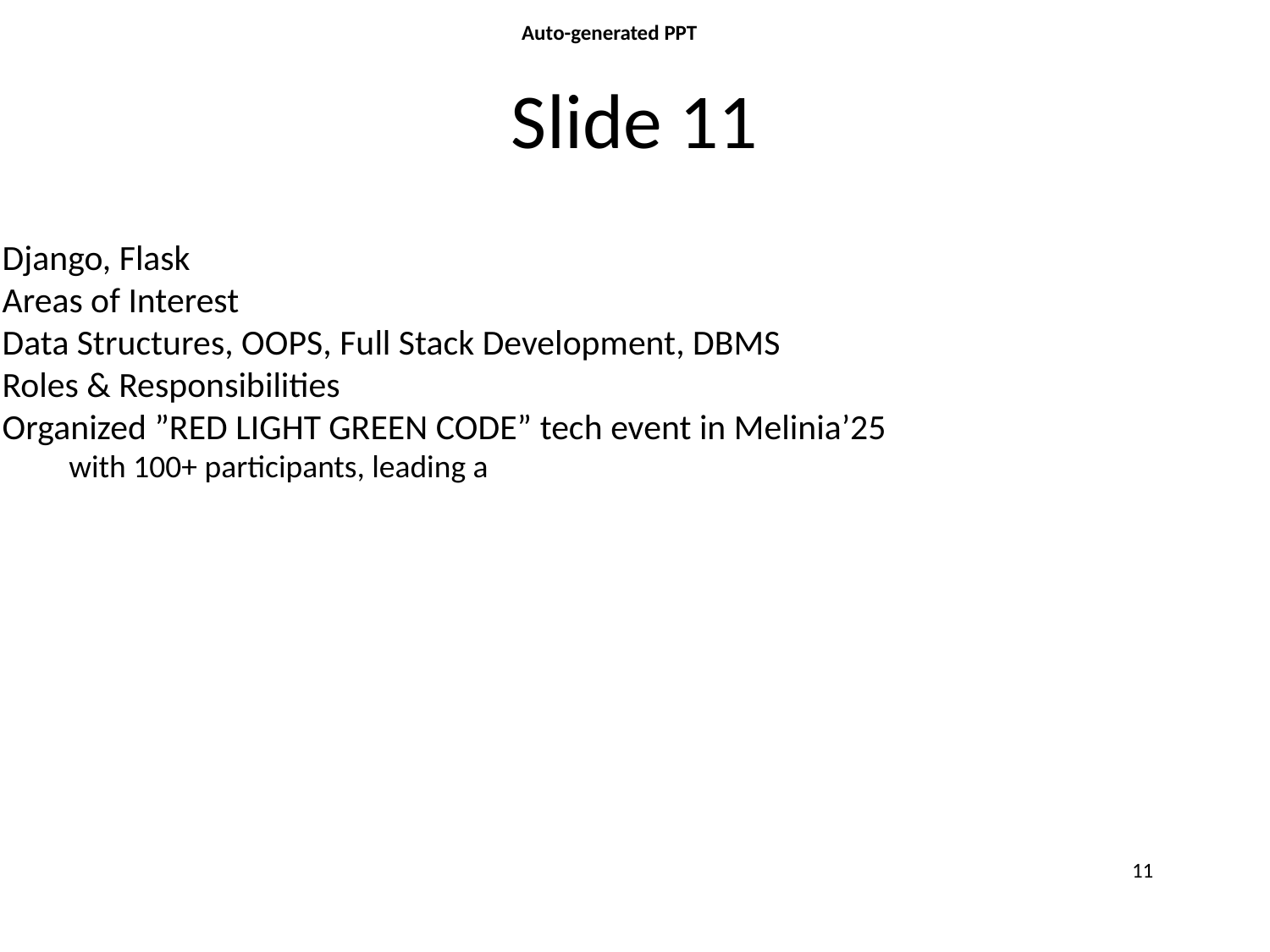

Auto-generated PPT
# Slide 11

• Django, Flask
• Areas of Interest
• Data Structures, OOPS, Full Stack Development, DBMS
• Roles & Responsibilities
• Organized ”RED LIGHT GREEN CODE” tech event in Melinia’25
    with 100+ participants, leading a

11